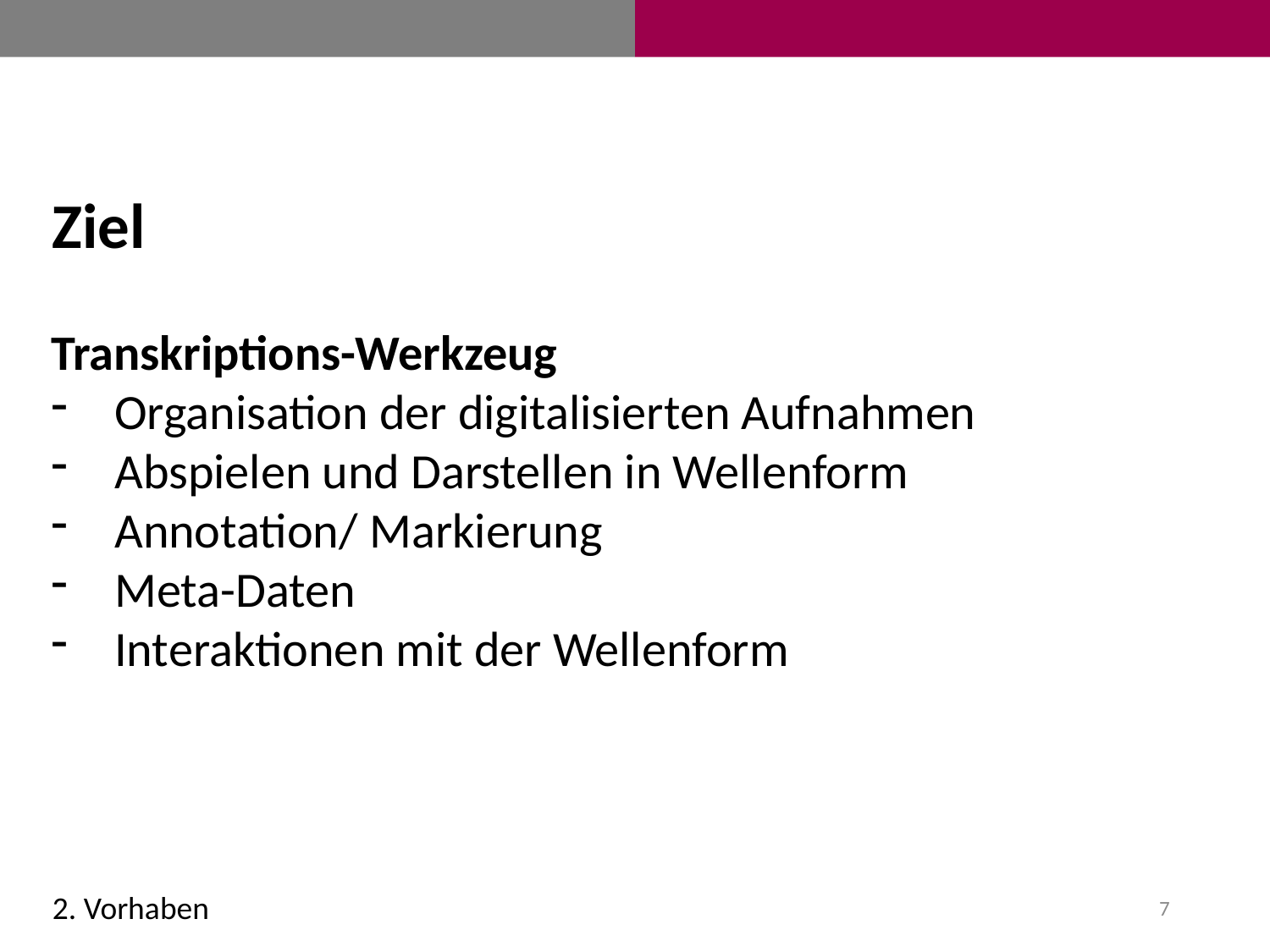

Ziel
Transkriptions-Werkzeug
Organisation der digitalisierten Aufnahmen
Abspielen und Darstellen in Wellenform
Annotation/ Markierung
Meta-Daten
Interaktionen mit der Wellenform

2. Vorhaben
7